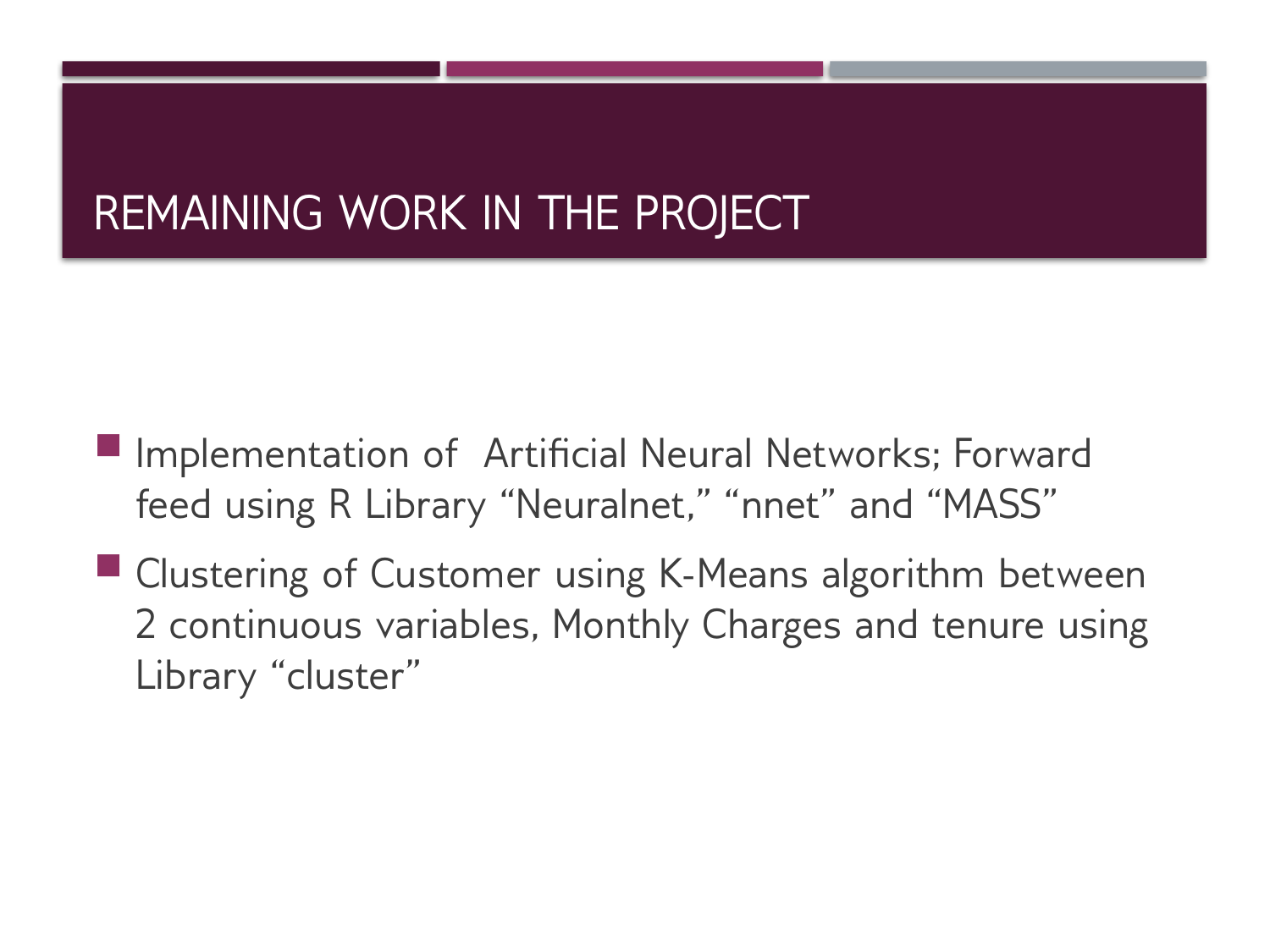

# Remaining work in the project
Implementation of  Artificial Neural Networks; Forward feed using R Library “Neuralnet,” “nnet” and “MASS”
Clustering of Customer using K-Means algorithm between 2 continuous variables, Monthly Charges and tenure using Library “cluster”